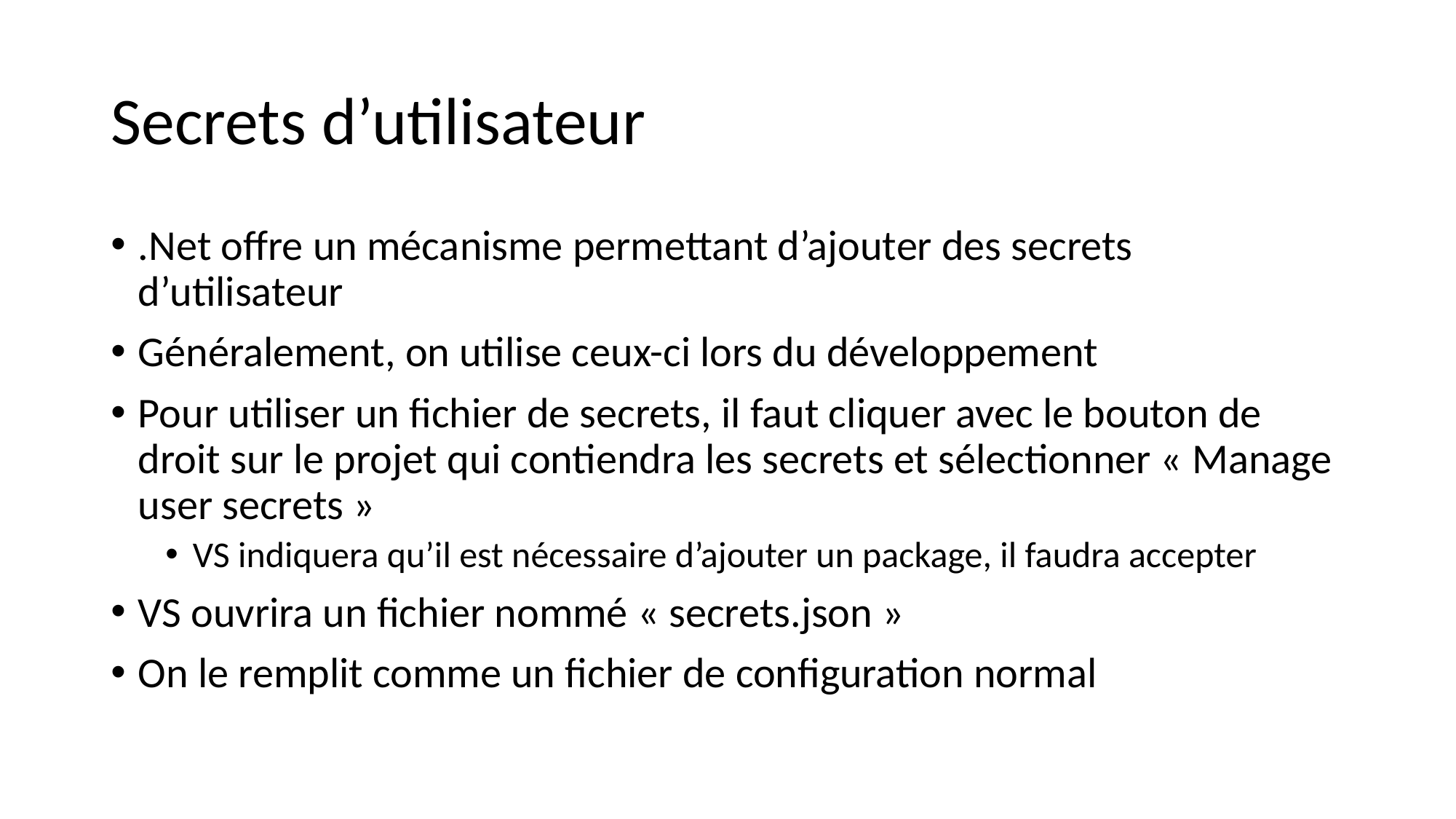

# Secrets d’utilisateur
.Net offre un mécanisme permettant d’ajouter des secrets d’utilisateur
Généralement, on utilise ceux-ci lors du développement
Pour utiliser un fichier de secrets, il faut cliquer avec le bouton de droit sur le projet qui contiendra les secrets et sélectionner « Manage user secrets »
VS indiquera qu’il est nécessaire d’ajouter un package, il faudra accepter
VS ouvrira un fichier nommé « secrets.json »
On le remplit comme un fichier de configuration normal